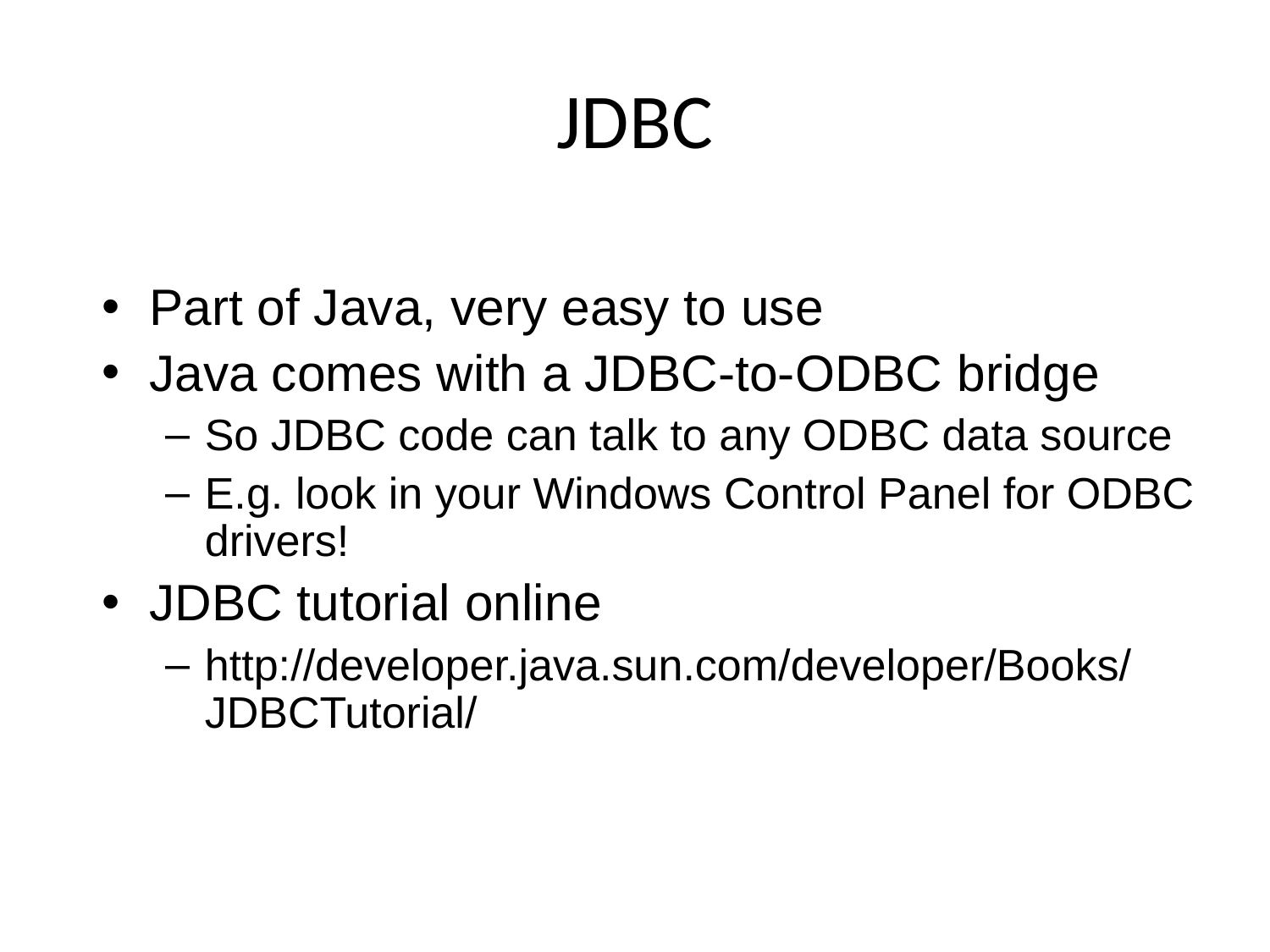

# JDBC
Part of Java, very easy to use
Java comes with a JDBC-to-ODBC bridge
So JDBC code can talk to any ODBC data source
E.g. look in your Windows Control Panel for ODBC drivers!
JDBC tutorial online
http://developer.java.sun.com/developer/Books/JDBCTutorial/